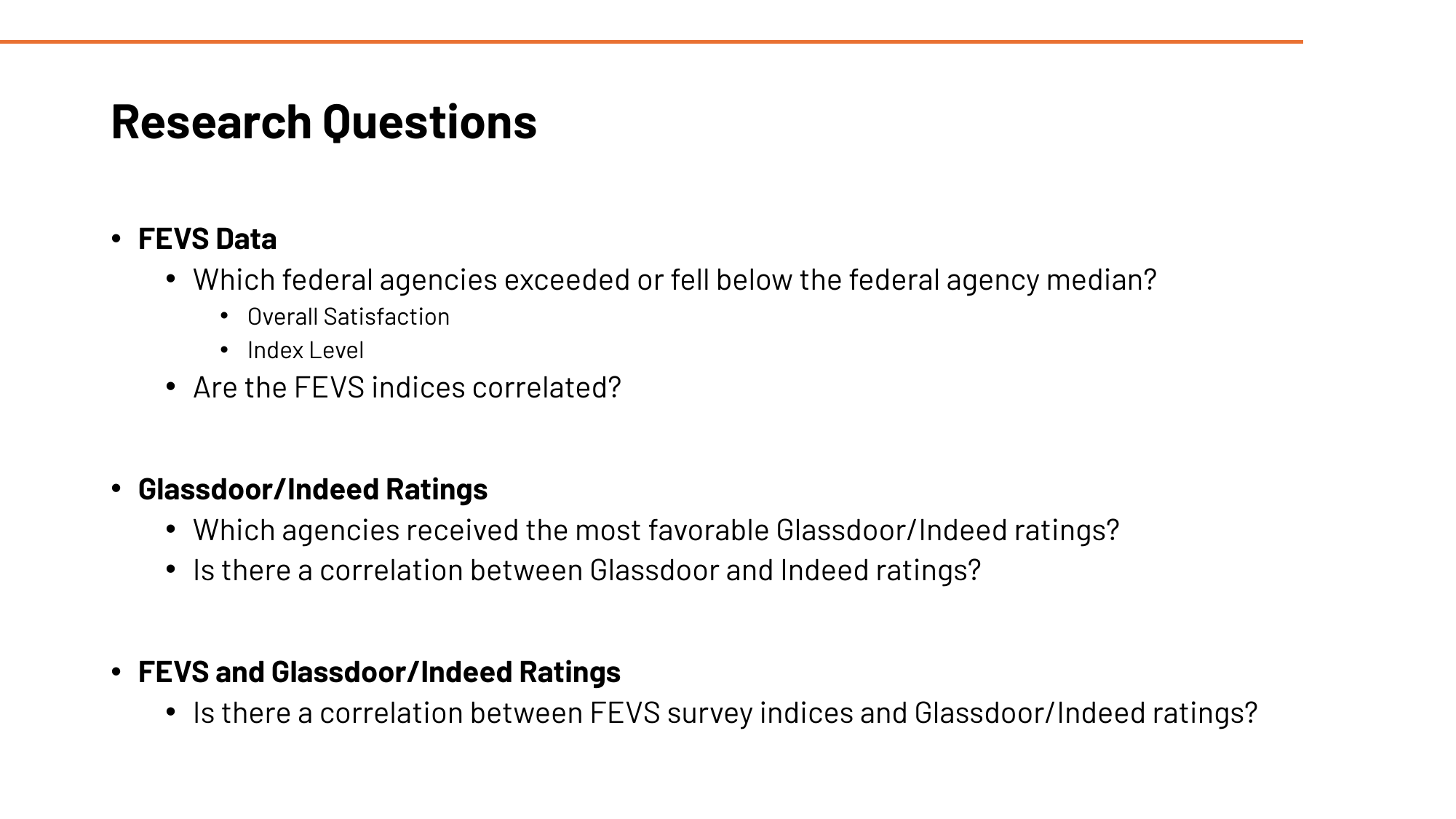

# Research Questions
FEVS Data
Which federal agencies exceeded or fell below the federal agency median?
Overall Satisfaction
Index Level
Are the FEVS indices correlated?

Glassdoor/Indeed Ratings
Which agencies received the most favorable Glassdoor/Indeed ratings?
Is there a correlation between Glassdoor and Indeed ratings?

FEVS and Glassdoor/Indeed Ratings
Is there a correlation between FEVS survey indices and Glassdoor/Indeed ratings?